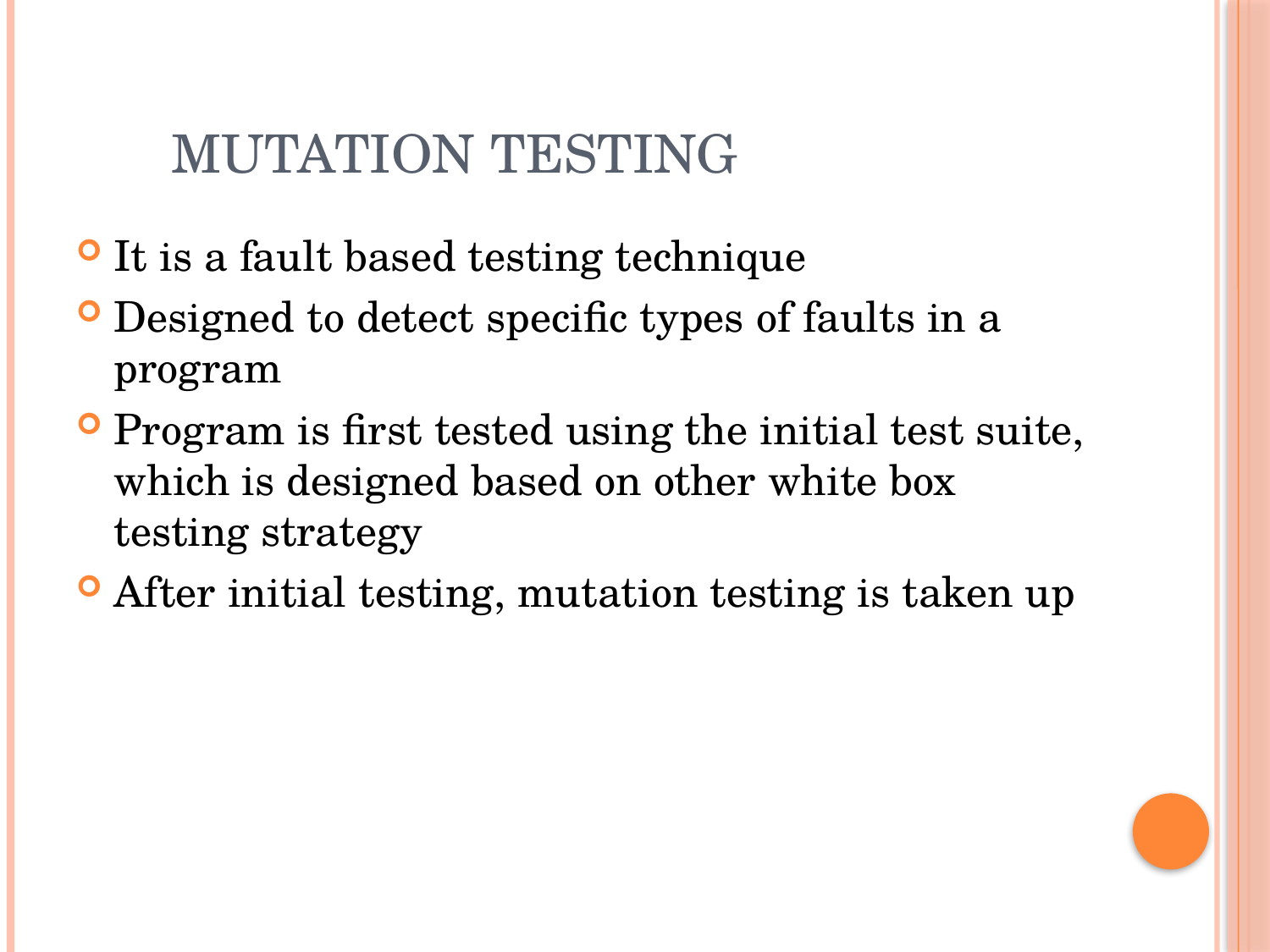

# Mutation Testing
It is a fault based testing technique
Designed to detect specific types of faults in a program
Program is first tested using the initial test suite, which is designed based on other white box testing strategy
After initial testing, mutation testing is taken up